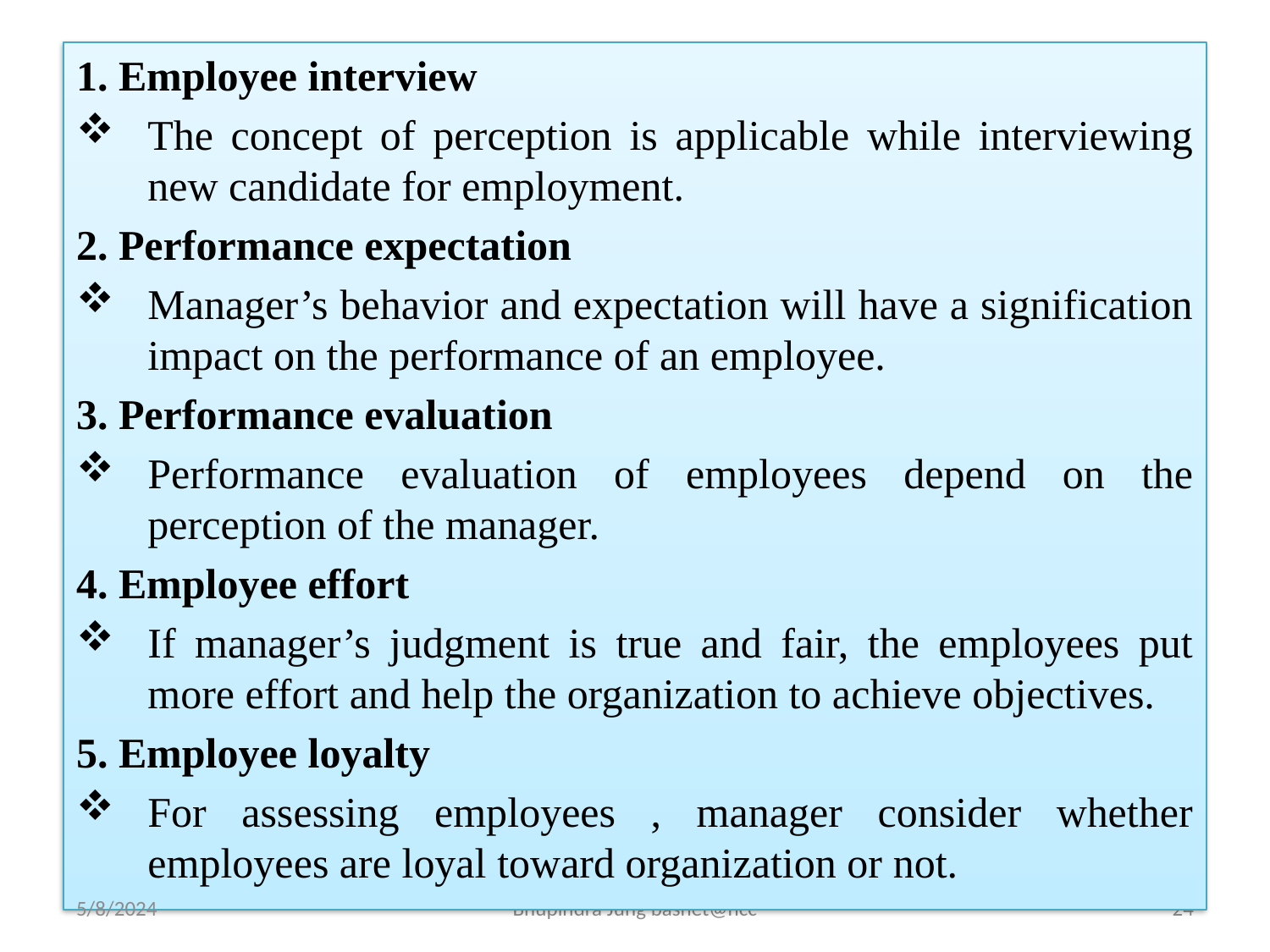

1. Employee interview
The concept of perception is applicable while interviewing new candidate for employment.
2. Performance expectation
Manager’s behavior and expectation will have a signification impact on the performance of an employee.
3. Performance evaluation
Performance evaluation of employees depend on the perception of the manager.
4. Employee effort
If manager’s judgment is true and fair, the employees put more effort and help the organization to achieve objectives.
5. Employee loyalty
For assessing employees , manager consider whether employees are loyal toward organization or not.

5/8/2024
Bhupindra Jung basnet@ncc
24